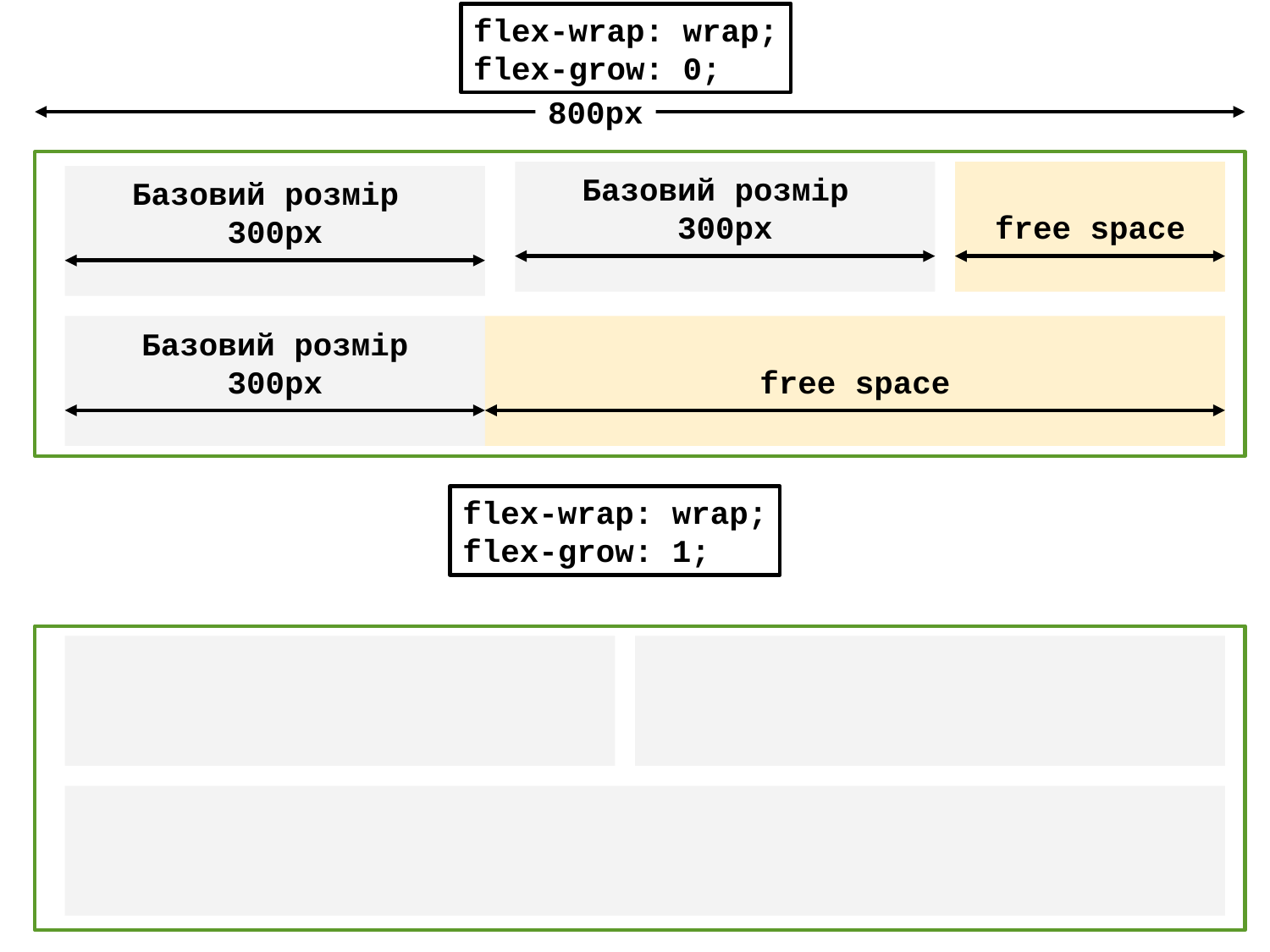

flex-wrap: wrap;
flex-grow: 0;
800px

Базовий розмір
300px

free space
Базовий розмір
300px

Базовий розмір
300px

free space
flex-wrap: wrap;
flex-grow: 1;